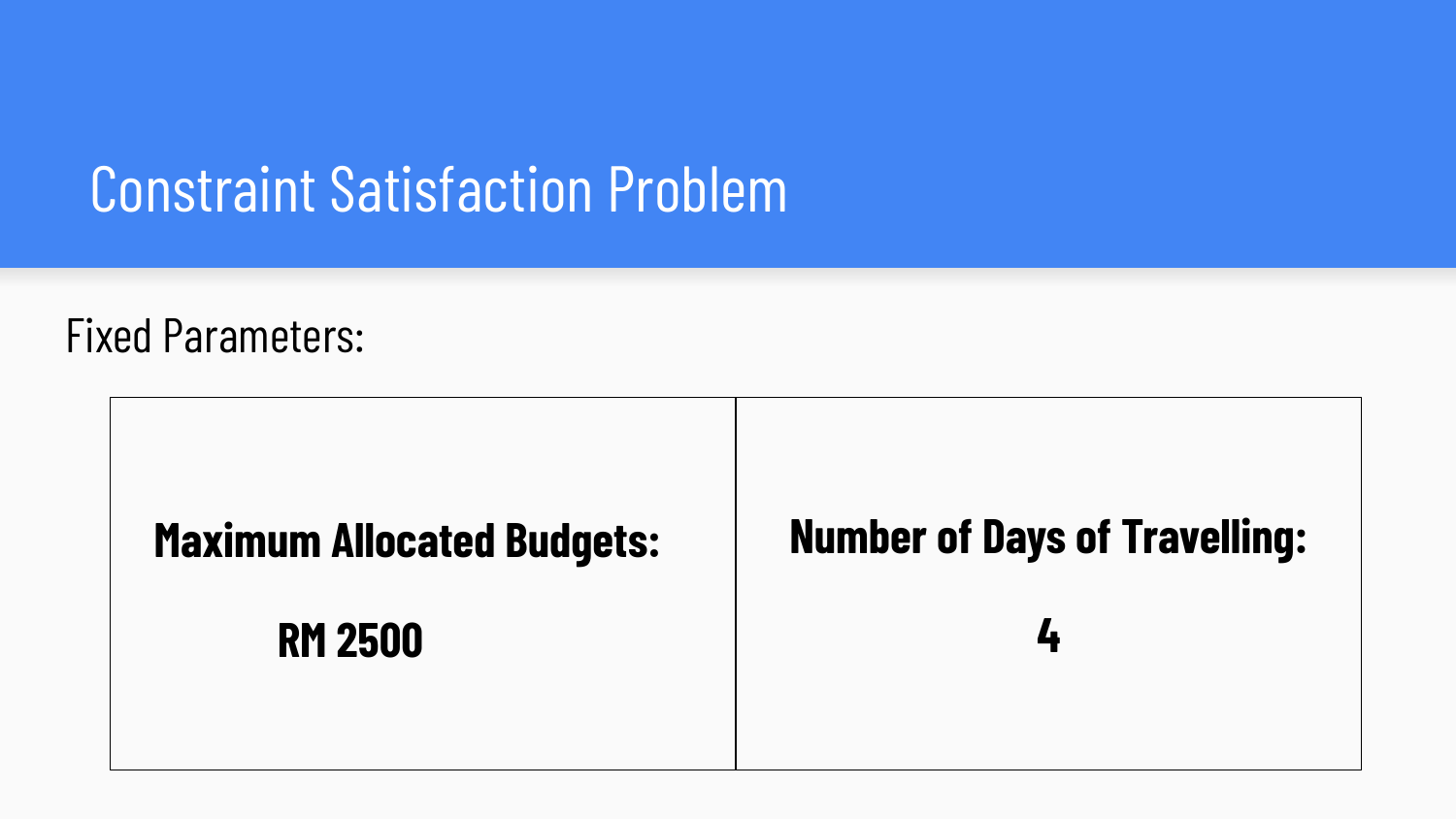

# Constraint Satisfaction Problem
Fixed Parameters:
   Maximum Allocated Budgets:
RM 2500

Number of Days of Travelling:
4